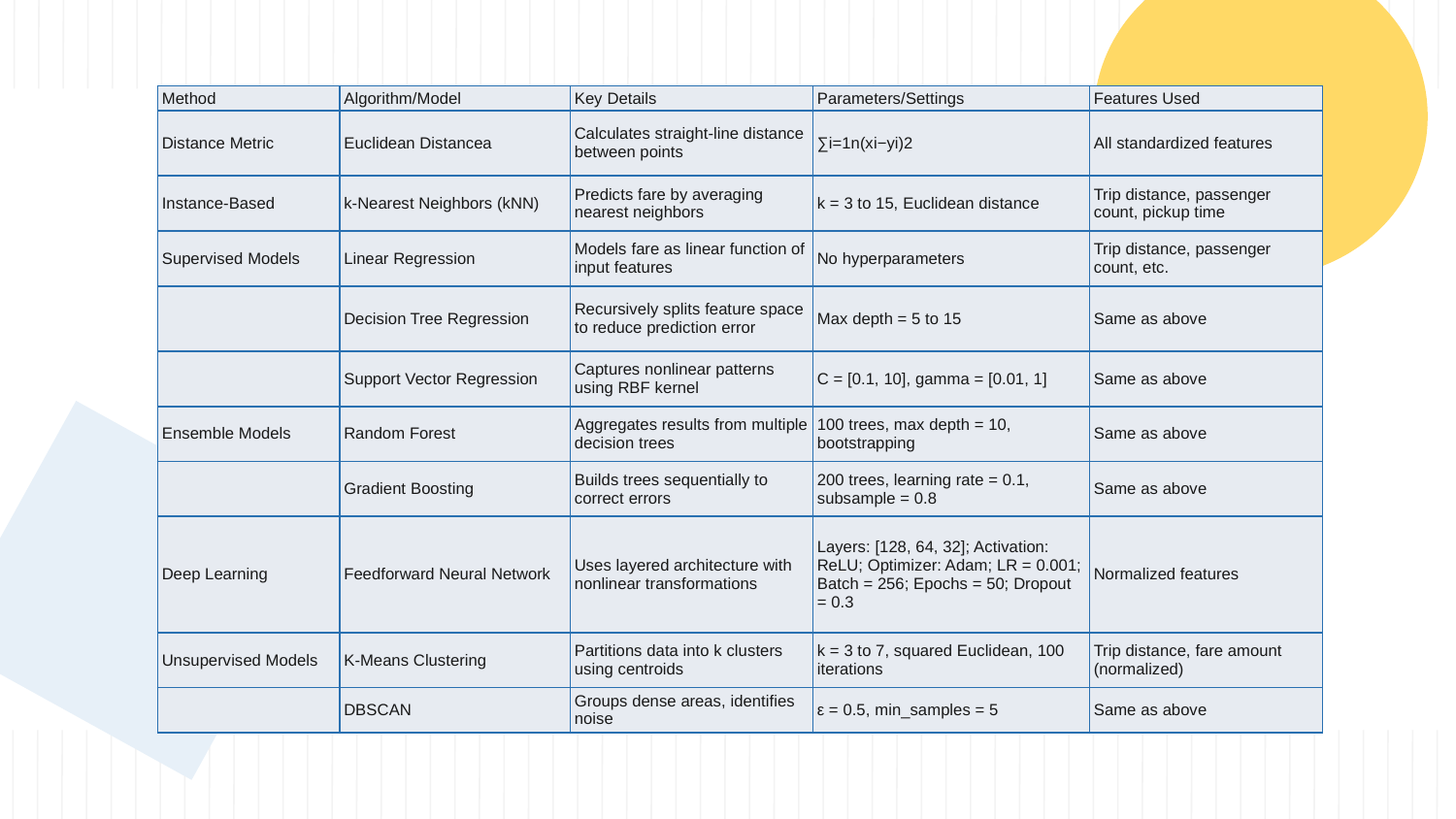

| Method | Algorithm/Model | Key Details | Parameters/Settings | Features Used |
| --- | --- | --- | --- | --- |
| Distance Metric | Euclidean Distancea | Calculates straight-line distance between points | ∑i=1n​(xi​−yi​)2​ | All standardized features |
| Instance-Based | k-Nearest Neighbors (kNN) | Predicts fare by averaging nearest neighbors | k = 3 to 15, Euclidean distance | Trip distance, passenger count, pickup time |
| Supervised Models | Linear Regression | Models fare as linear function of input features | No hyperparameters | Trip distance, passenger count, etc. |
|  | Decision Tree Regression | Recursively splits feature space to reduce prediction error | Max depth = 5 to 15 | Same as above |
|  | Support Vector Regression | Captures nonlinear patterns using RBF kernel | C = [0.1, 10], gamma = [0.01, 1] | Same as above |
| Ensemble Models | Random Forest | Aggregates results from multiple decision trees | 100 trees, max depth = 10, bootstrapping | Same as above |
|  | Gradient Boosting | Builds trees sequentially to correct errors | 200 trees, learning rate = 0.1, subsample = 0.8 | Same as above |
| Deep Learning | Feedforward Neural Network | Uses layered architecture with nonlinear transformations | Layers: [128, 64, 32]; Activation: ReLU; Optimizer: Adam; LR = 0.001; Batch = 256; Epochs = 50; Dropout = 0.3 | Normalized features |
| Unsupervised Models | K-Means Clustering | Partitions data into k clusters using centroids | k = 3 to 7, squared Euclidean, 100 iterations | Trip distance, fare amount (normalized) |
|  | DBSCAN | Groups dense areas, identifies noise | ε = 0.5, min\_samples = 5 | Same as above |